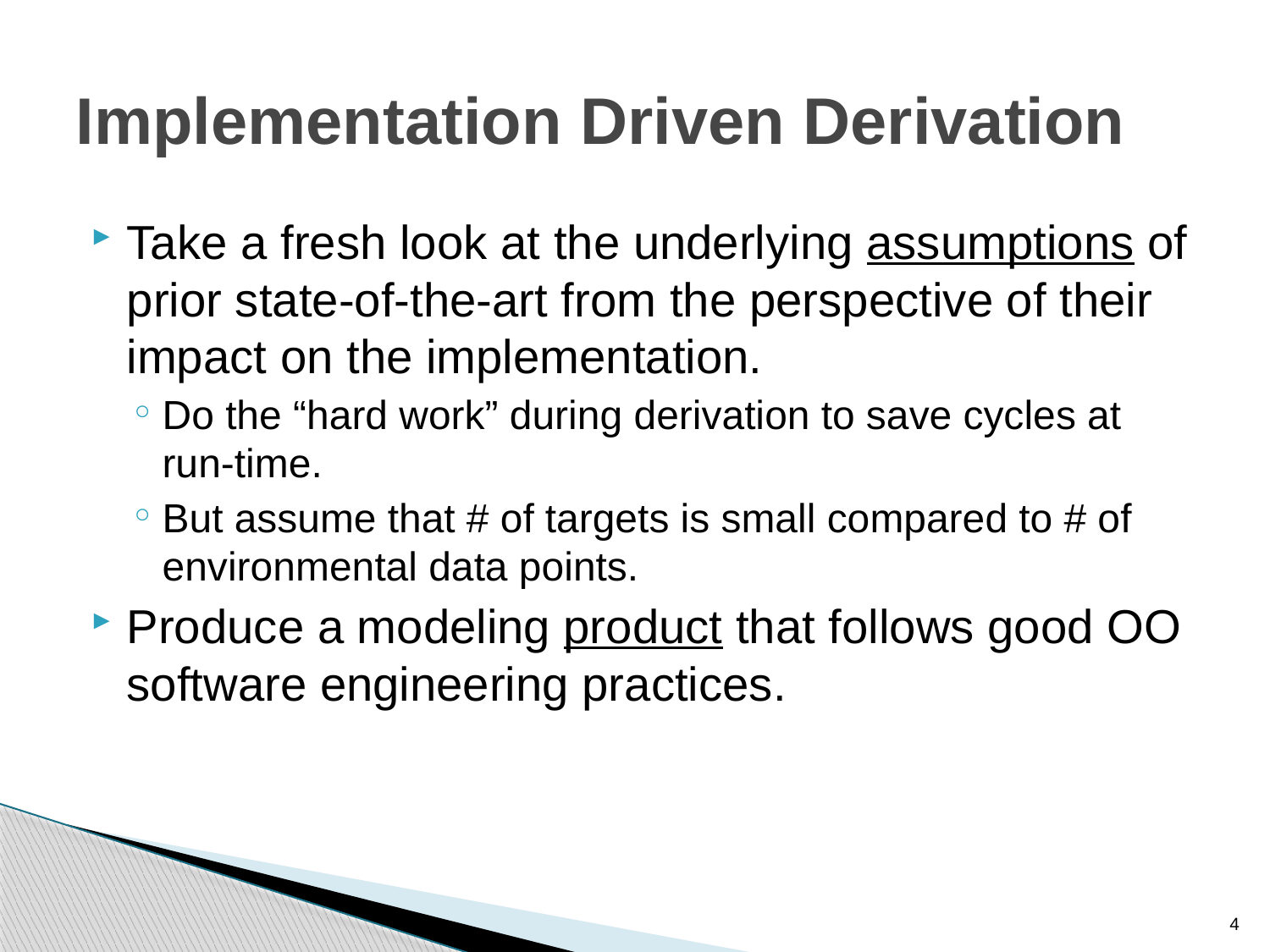

# Implementation Driven Derivation
Take a fresh look at the underlying assumptions of prior state-of-the-art from the perspective of their impact on the implementation.
Do the “hard work” during derivation to save cycles at run-time.
But assume that # of targets is small compared to # of environmental data points.
Produce a modeling product that follows good OO software engineering practices.
4